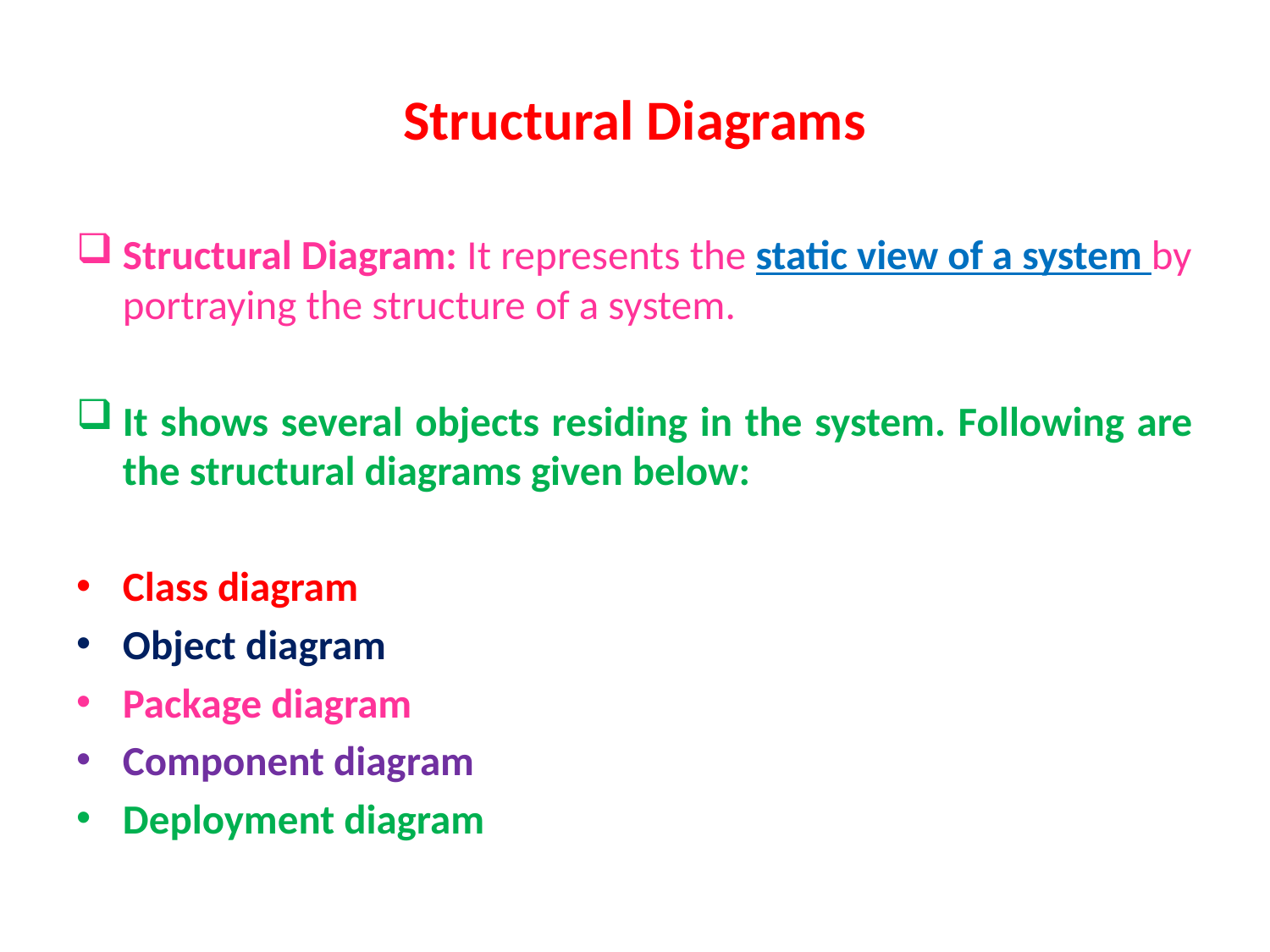

# Structural Diagrams
Structural Diagram: It represents the static view of a system by portraying the structure of a system.

It shows several objects residing in the system. Following are the structural diagrams given below:

Class diagram
Object diagram
Package diagram
Component diagram
Deployment diagram